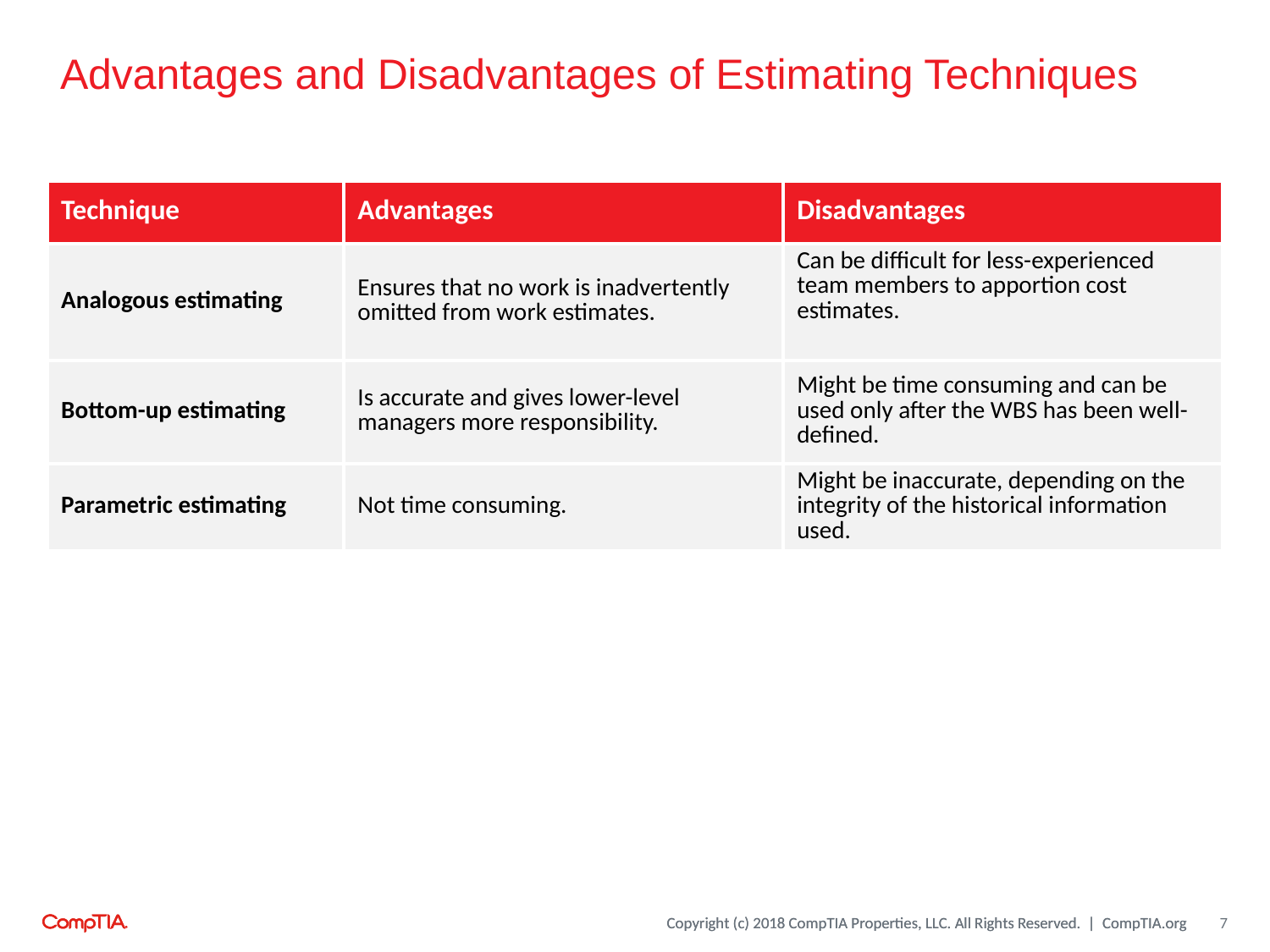

# Advantages and Disadvantages of Estimating Techniques
| Technique | Advantages | Disadvantages |
| --- | --- | --- |
| Analogous estimating | Ensures that no work is inadvertently omitted from work estimates. | Can be difficult for less-experienced team members to apportion cost estimates. |
| Bottom-up estimating | Is accurate and gives lower-level managers more responsibility. | Might be time consuming and can be used only after the WBS has been well-defined. |
| Parametric estimating | Not time consuming. | Might be inaccurate, depending on the integrity of the historical information used. |
7